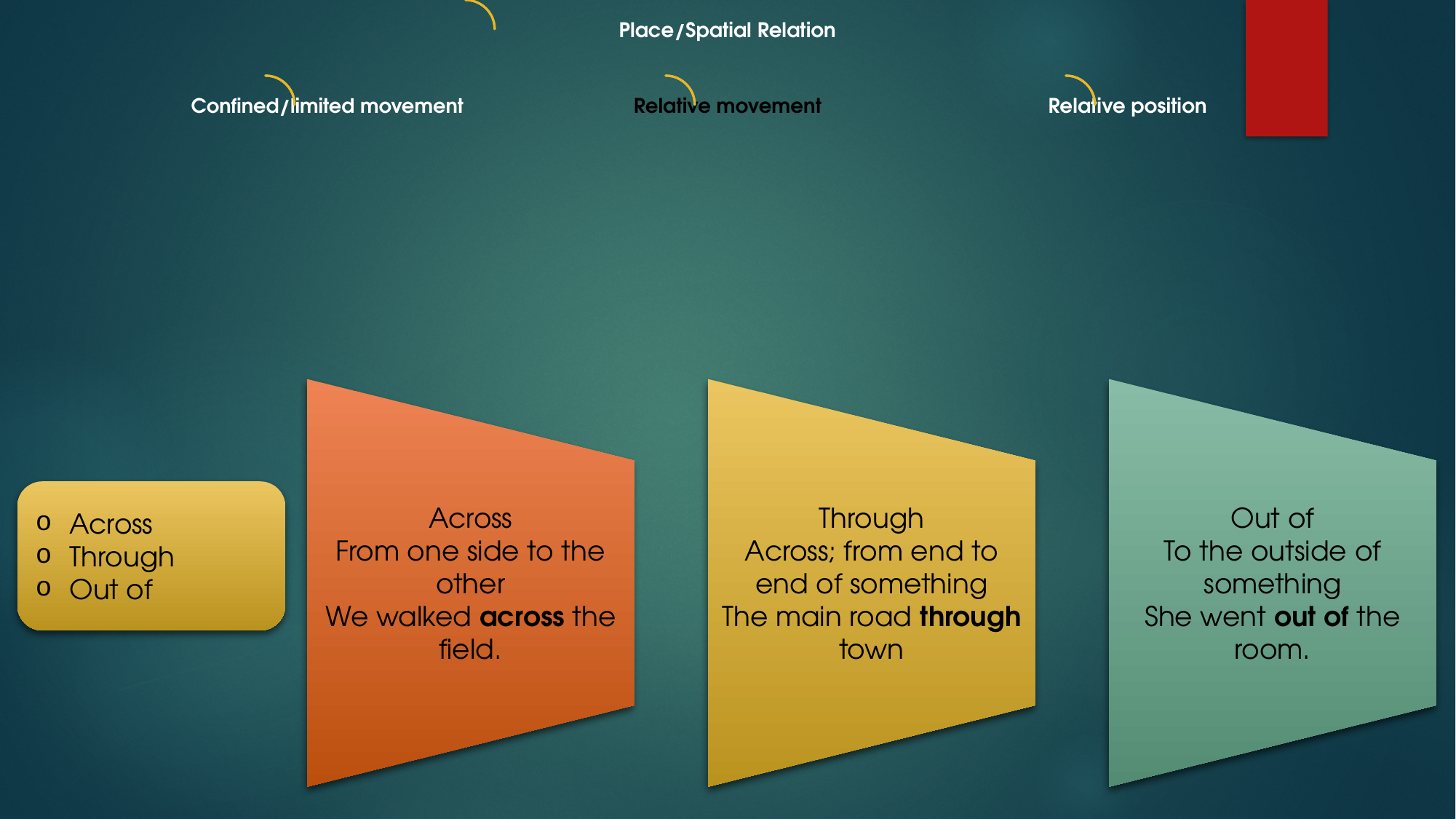

Place/Spatial Relation
Confined/limited movement
Relative position
Relative movement
Across
From one side to the other
We walked across the field.
Through
Across; from end to end of something
The main road through town
Out of
To the outside of something
She went out of the room.
Across
Through
Out of